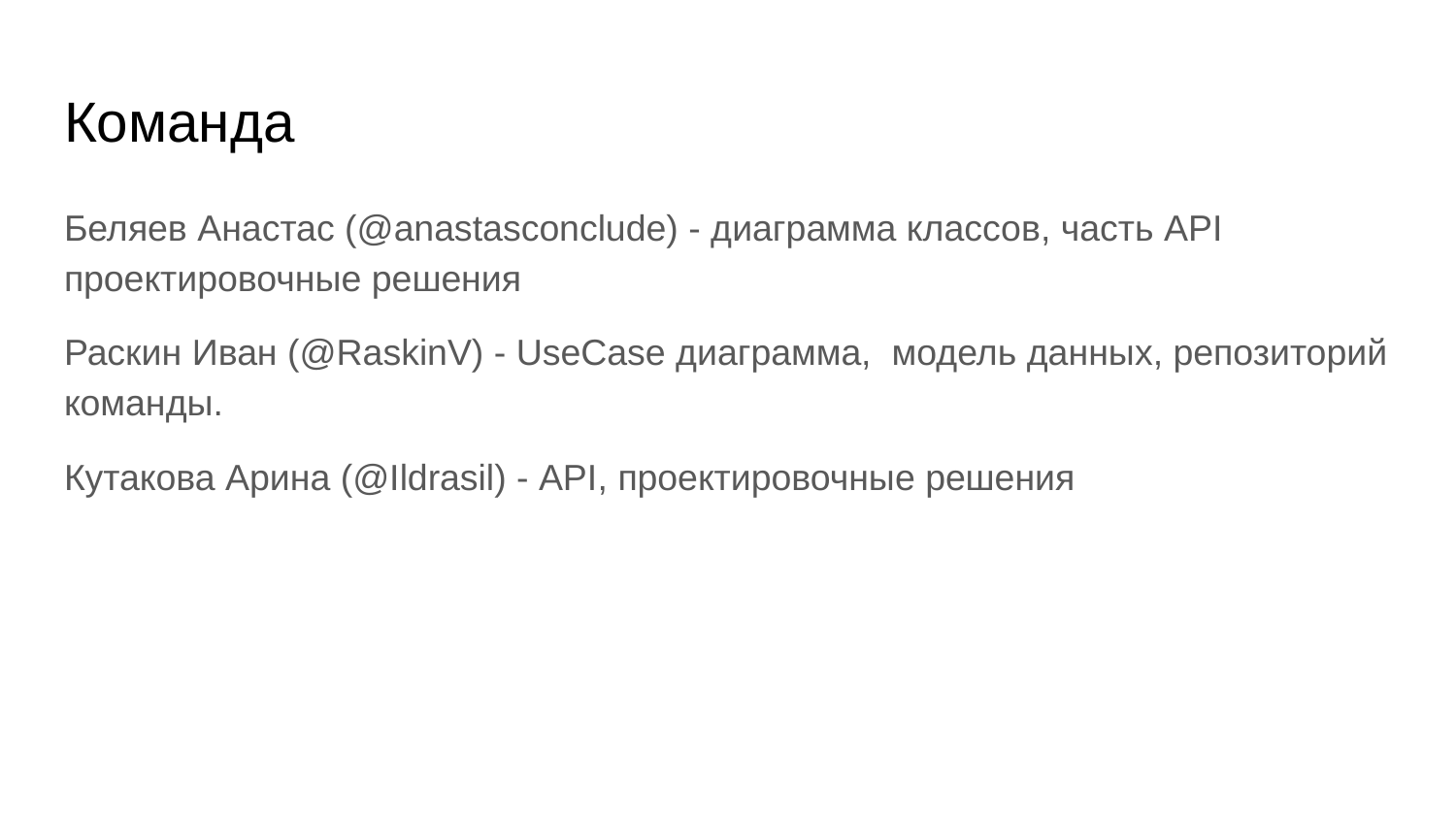

# Команда
Беляев Анастас (@anastasconclude) - диаграмма классов, часть API проектировочные решения
Раскин Иван (@RaskinV) - UseCase диаграмма,  модель данных, репозиторий команды.
Кутакова Арина (@Ildrasil) - API, проектировочные решения